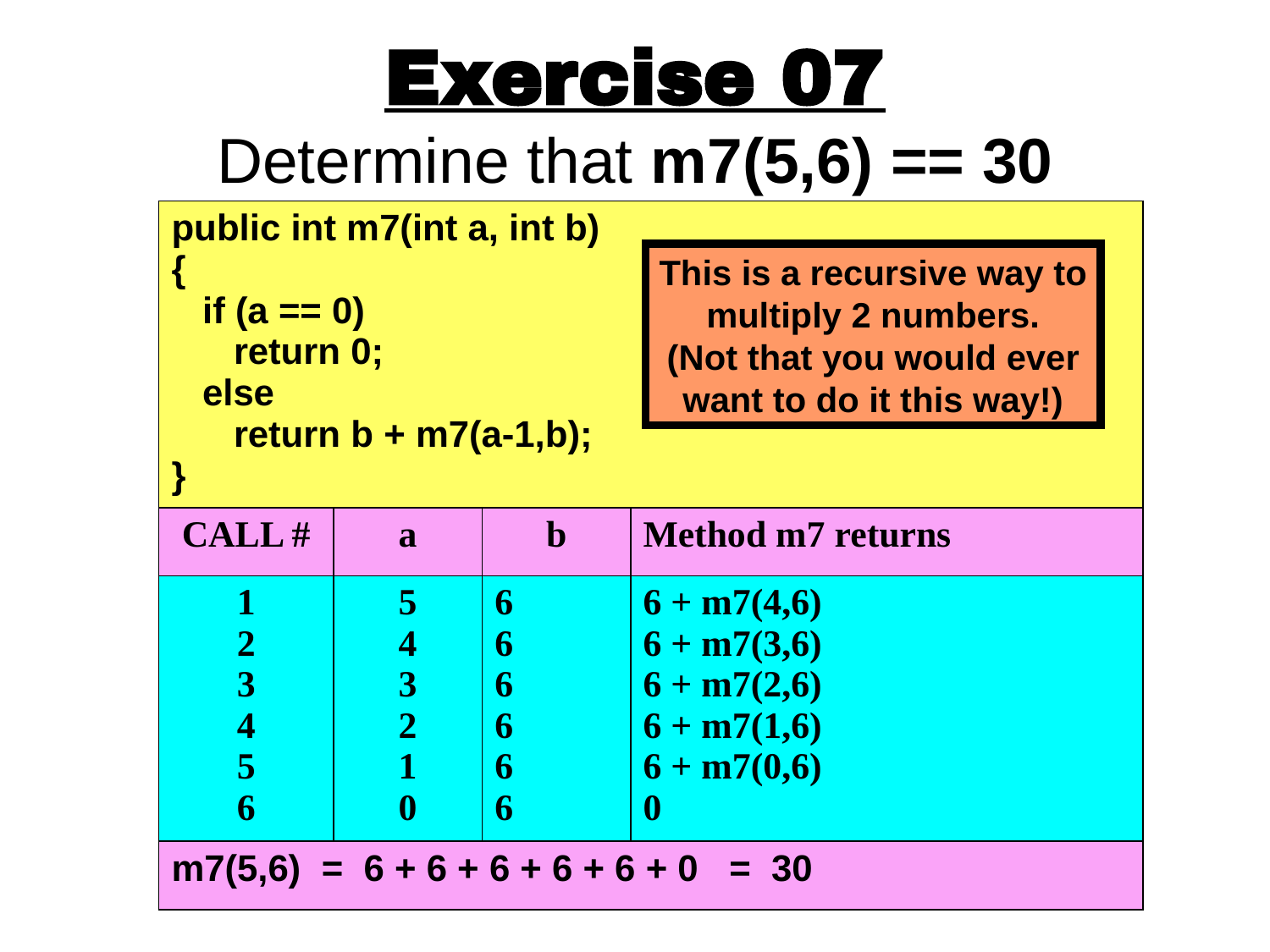

# Exercise 07 Determine that m7(5,6) == 30
| public int m7(int a, int b) { if (a == 0) return 0; else return b + m7(a-1,b); } |  |  |  |
| --- | --- | --- | --- |
| CALL # | a | b | Method m7 returns |
| 1 2 3 4 5 6 | 5 4 3 2 1 0 | 6 6 6 6 6 6 | 6 + m7(4,6) 6 + m7(3,6) 6 + m7(2,6) 6 + m7(1,6) 6 + m7(0,6) 0 |
| m7(5,6) = 6 + 6 + 6 + 6 + 6 + 0 = 30 |  |  |  |
This is a recursive way to multiply 2 numbers.
(Not that you would ever want to do it this way!)